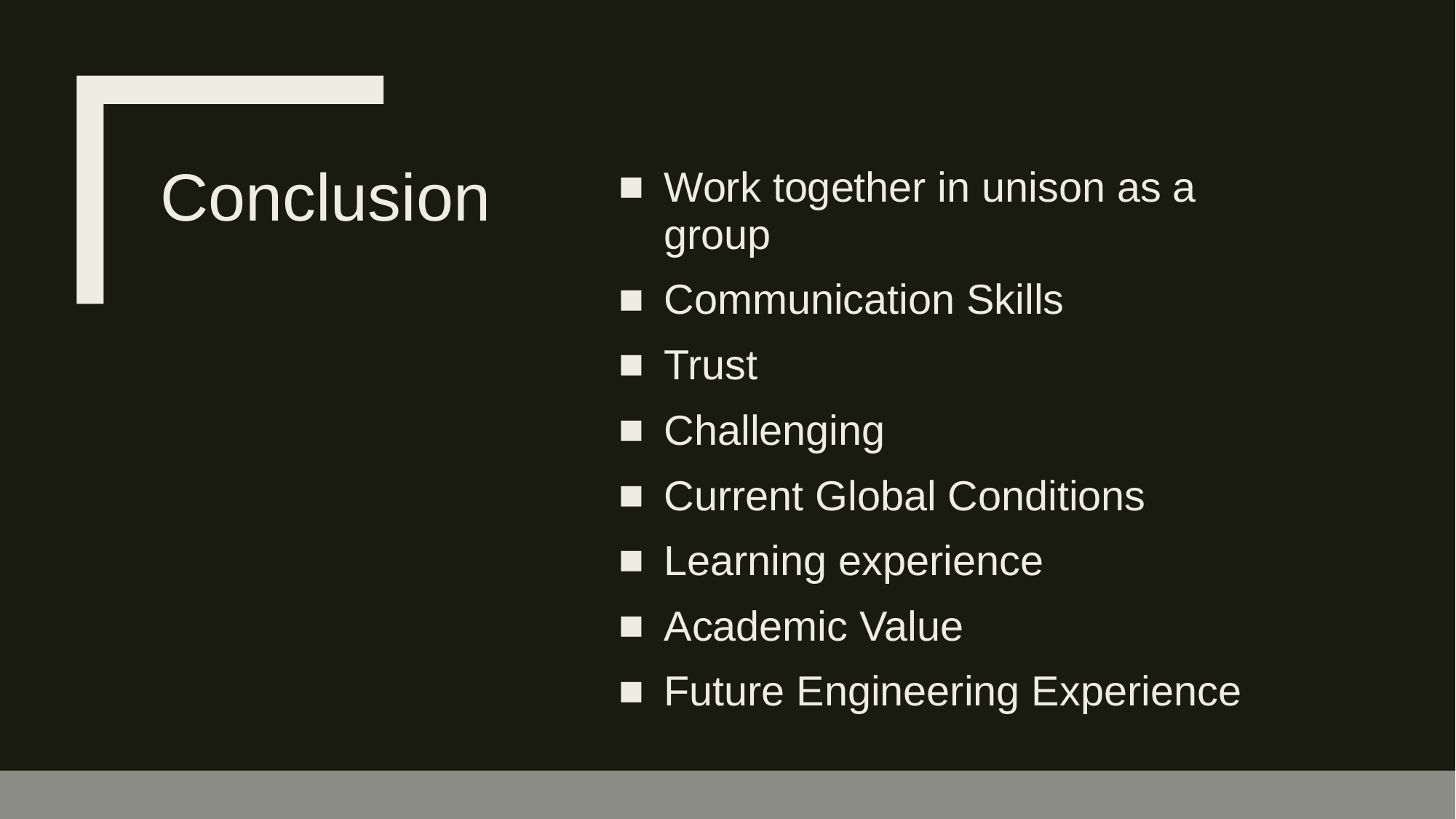

# Conclusion​
Work together in unison as a group​
Communication Skills​
Trust​
Challenging​
Current Global Conditions​
Learning experience​
Academic Value​
Future Engineering Experience​